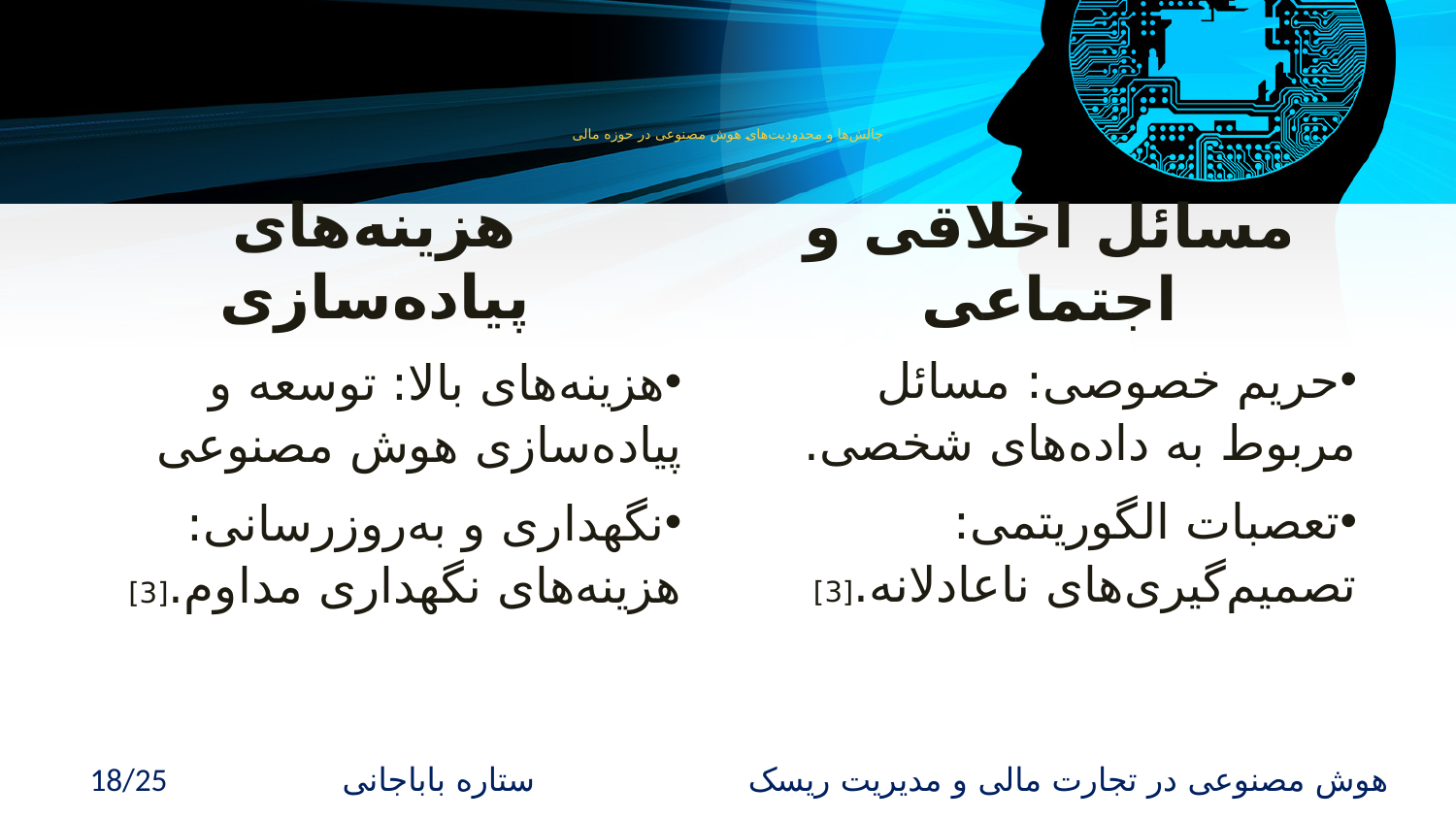

# چالش‌ها و محدودیت‌های هوش مصنوعی در حوزه مالی
هزینه‌های پیاده‌سازی
مسائل اخلاقی و اجتماعی
حریم خصوصی: مسائل مربوط به داده‌های شخصی.
تعصبات الگوریتمی: تصمیم‌گیری‌های ناعادلانه.[3]

هزینه‌های بالا: توسعه و پیاده‌سازی هوش مصنوعی
نگهداری و به‌روزرسانی: هزینه‌های نگهداری مداوم.[3]

18/25                        هوش مصنوعی در تجارت مالی و مدیریت ریسک                     ستاره باباجانی